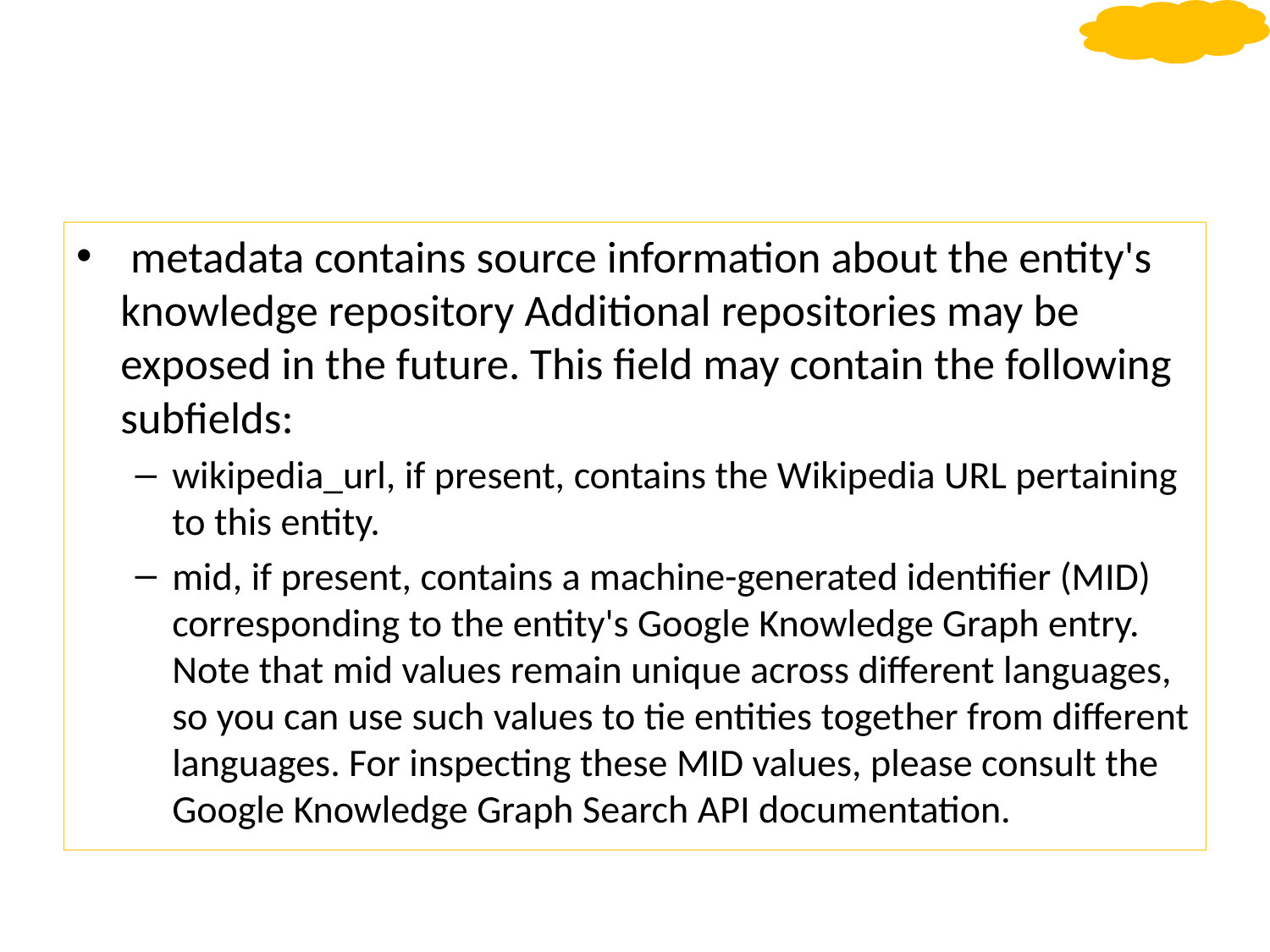

#
 metadata contains source information about the entity's knowledge repository Additional repositories may be exposed in the future. This field may contain the following subfields:
wikipedia_url, if present, contains the Wikipedia URL pertaining to this entity.
mid, if present, contains a machine-generated identifier (MID) corresponding to the entity's Google Knowledge Graph entry. Note that mid values remain unique across different languages, so you can use such values to tie entities together from different languages. For inspecting these MID values, please consult the Google Knowledge Graph Search API documentation.